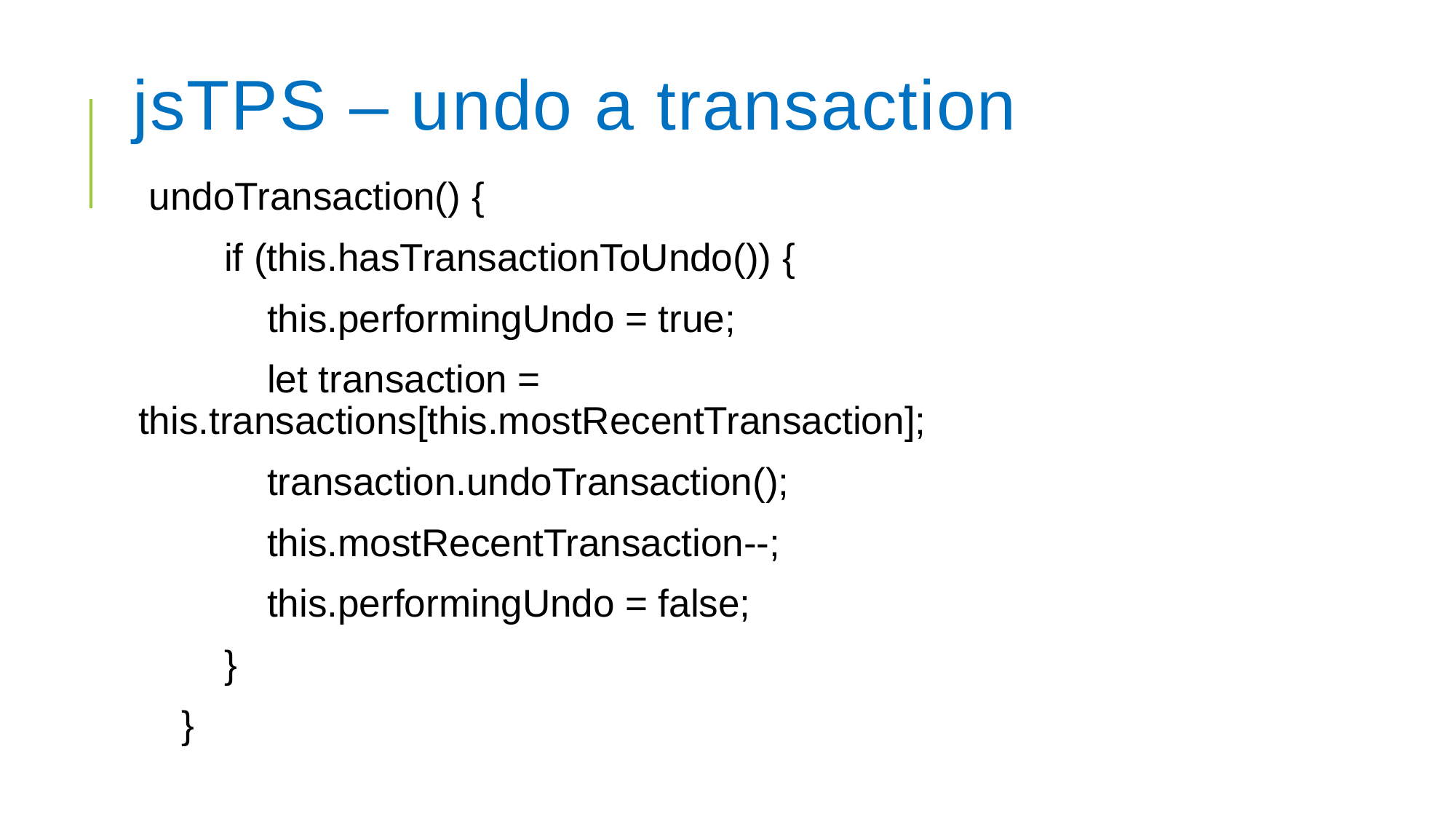

# jsTPS – undo a transaction
 undoTransaction() {
        if (this.hasTransactionToUndo()) {
            this.performingUndo = true;
            let transaction = this.transactions[this.mostRecentTransaction];
            transaction.undoTransaction();
            this.mostRecentTransaction--;
            this.performingUndo = false;
        }
    }